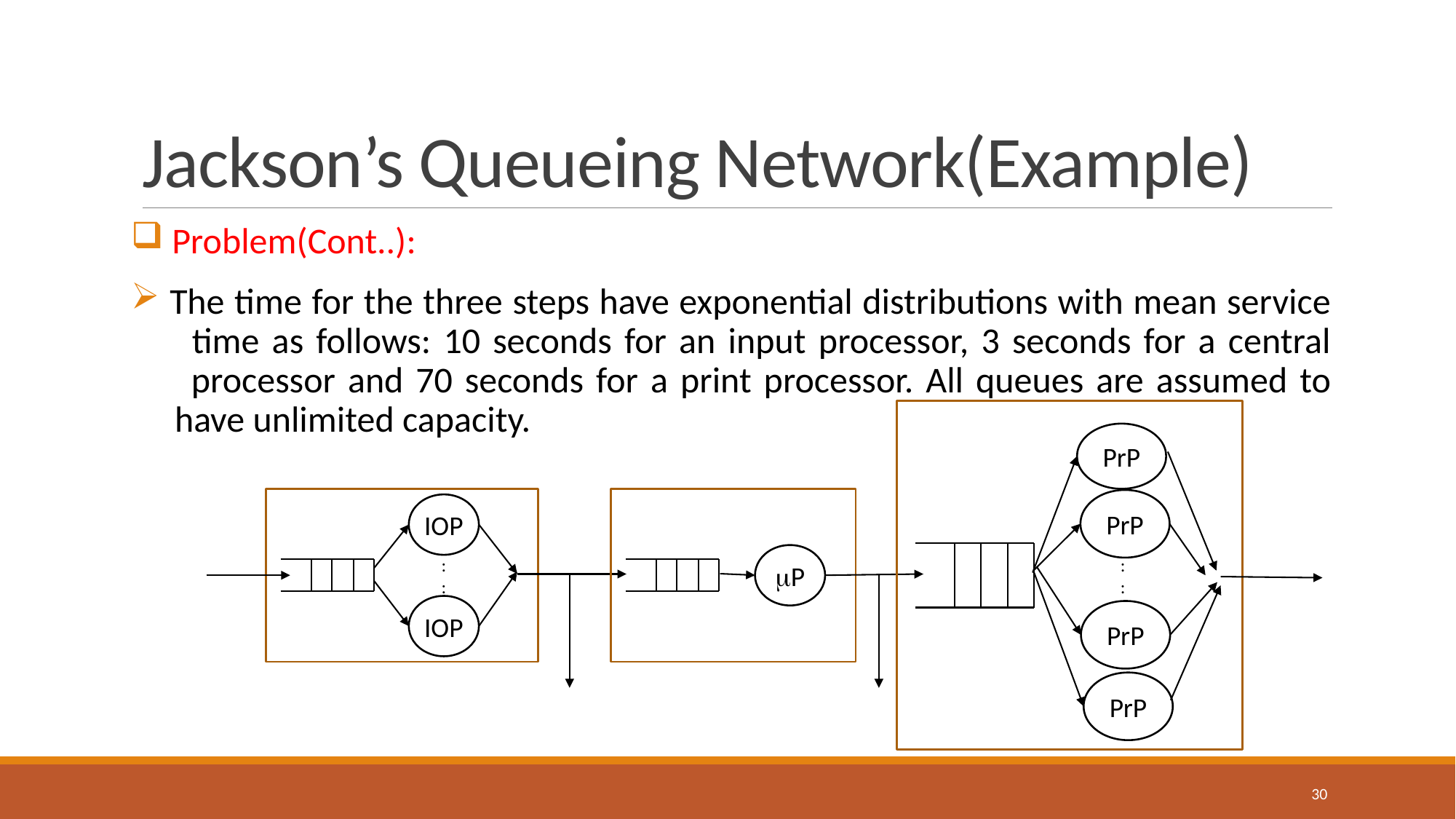

# Jackson’s Queueing Network(Example)
 Problem(Cont..):
 The time for the three steps have exponential distributions with mean service
    time as follows: 10 seconds for an input processor, 3 seconds for a central
    processor and 70 seconds for a print processor. All queues are assumed to
    have unlimited capacity.

PrP
:
:
PrP

IOP
:
:
IOP

μP
PrP
PrP
30